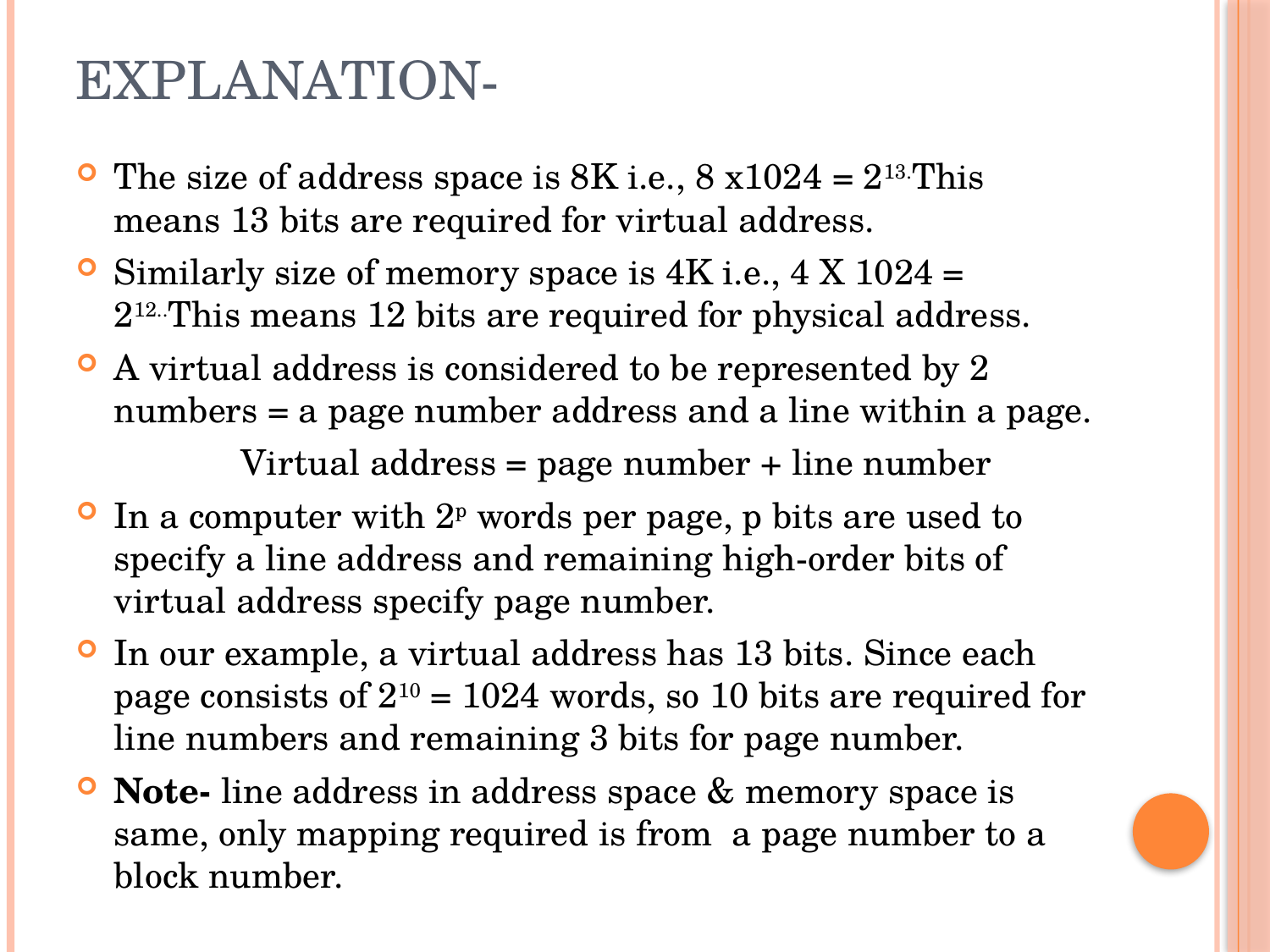

# Explanation-
The size of address space is 8K i.e., 8 x1024 = 213.This means 13 bits are required for virtual address.
Similarly size of memory space is 4K i.e., 4 X 1024 = 212..This means 12 bits are required for physical address.
A virtual address is considered to be represented by 2 numbers = a page number address and a line within a page.
		Virtual address = page number + line number
In a computer with 2p words per page, p bits are used to specify a line address and remaining high-order bits of virtual address specify page number.
In our example, a virtual address has 13 bits. Since each page consists of 210 = 1024 words, so 10 bits are required for line numbers and remaining 3 bits for page number.
Note- line address in address space & memory space is same, only mapping required is from  a page number to a block number.